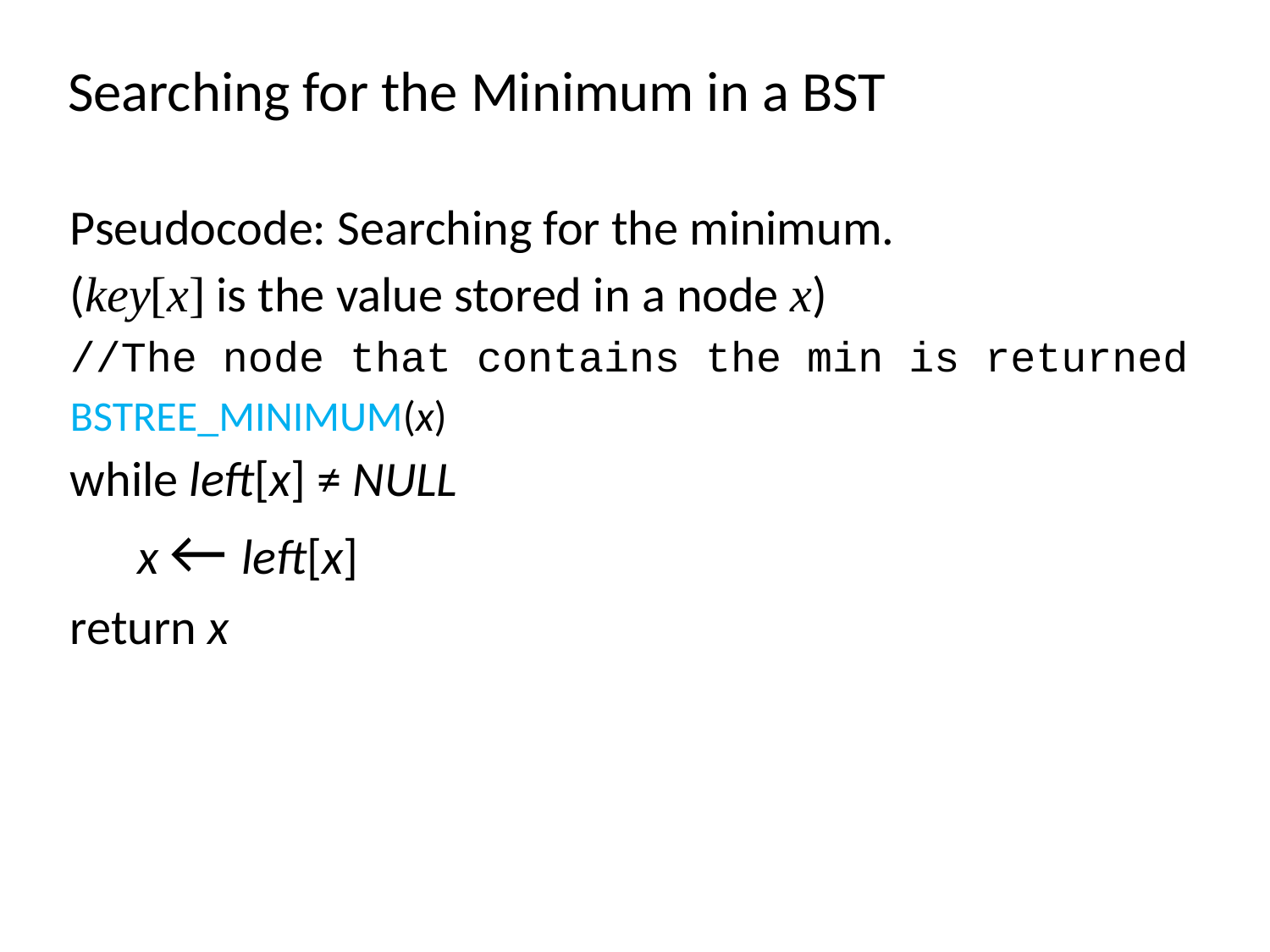

Searching for the Minimum in a BST
Pseudocode: Searching for the minimum.
(key[x] is the value stored in a node x)
//The node that contains the min is returned
BSTREE_MINIMUM(x)
while left[x] ≠ NULL
      x ← left[x]
return x